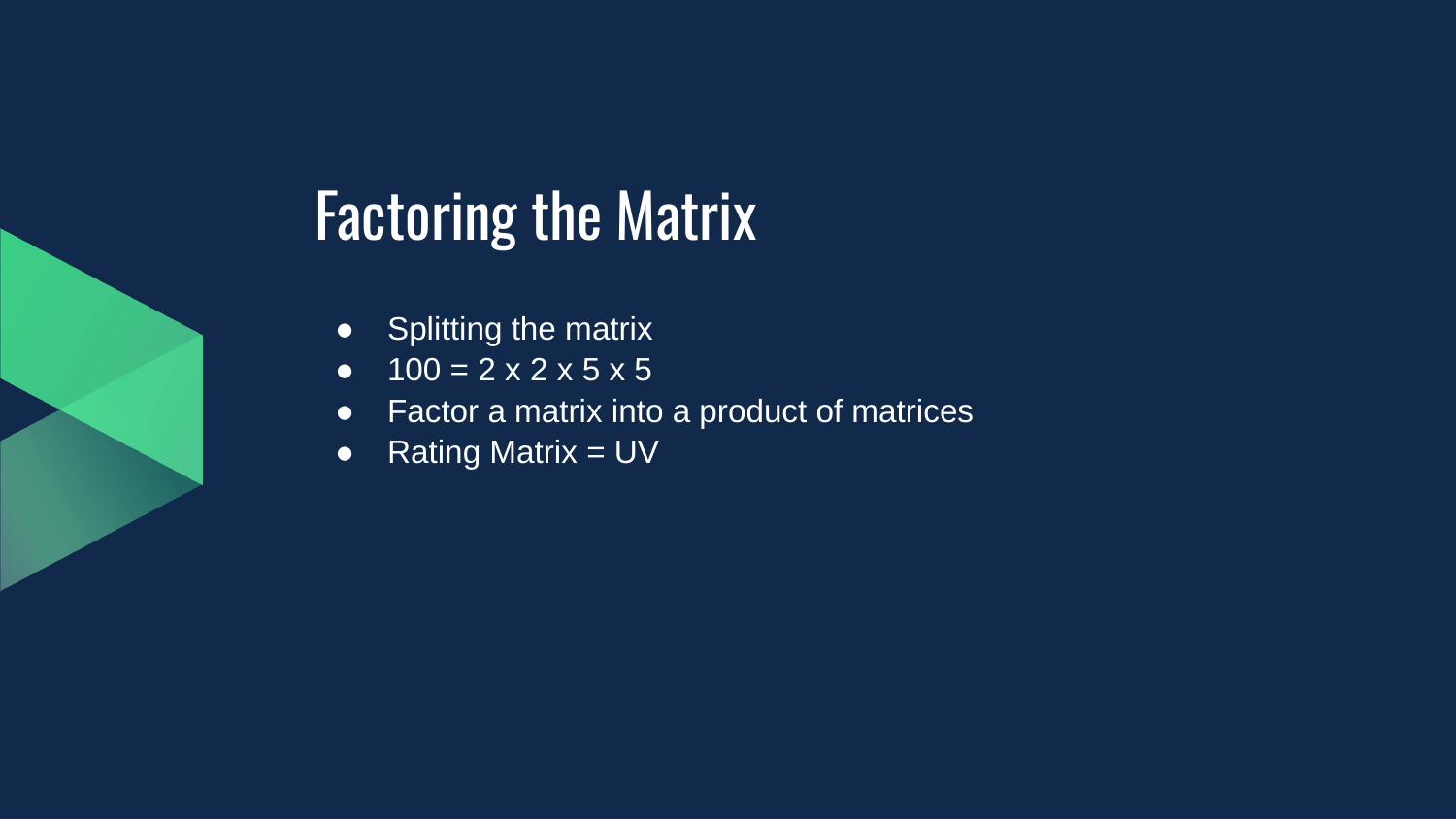

# Factoring the Matrix
Splitting the matrix
100 = 2 x 2 x 5 x 5
Factor a matrix into a product of matrices
Rating Matrix = UV